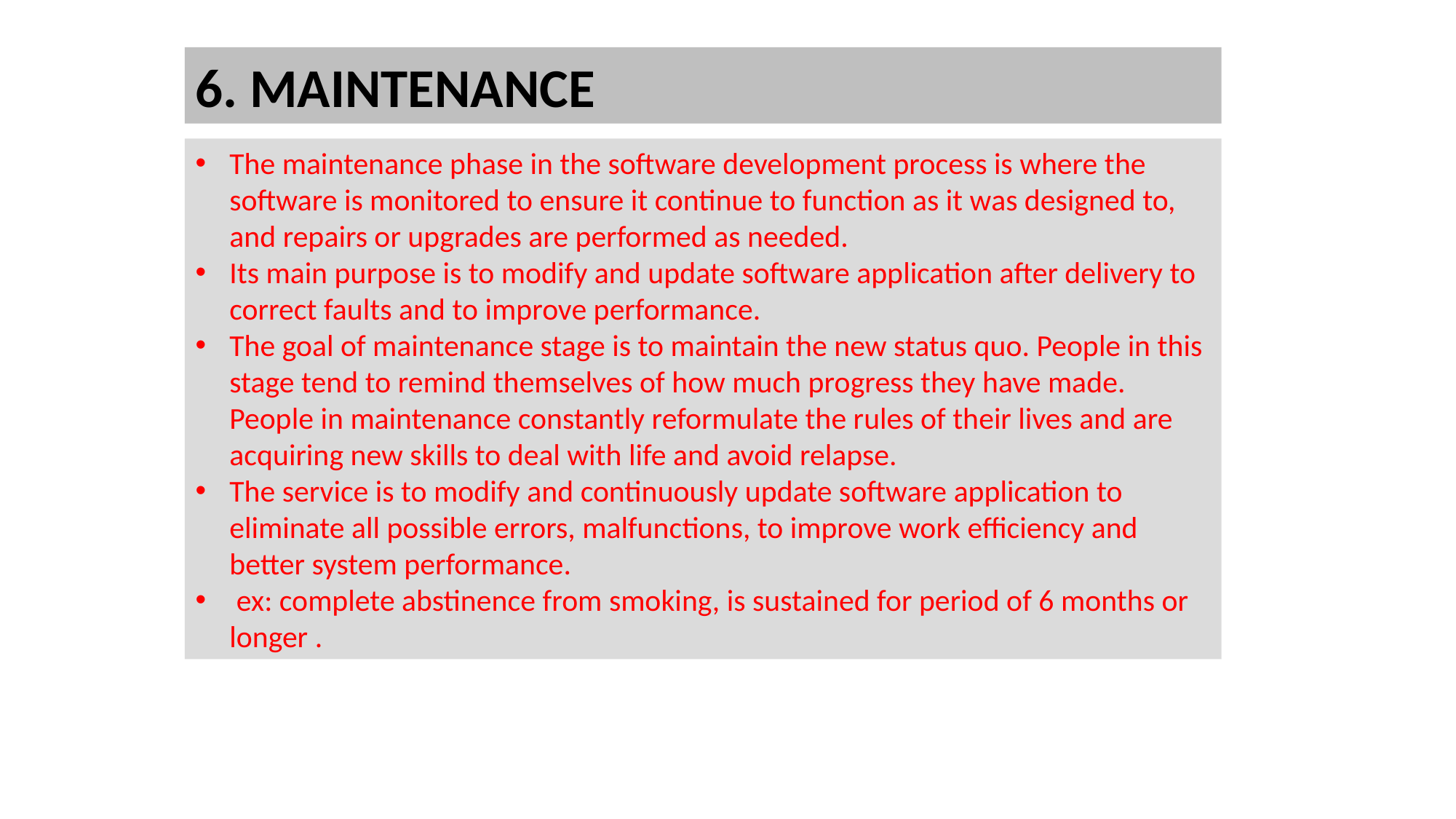

6. MAINTENANCE
The maintenance phase in the software development process is where the software is monitored to ensure it continue to function as it was designed to, and repairs or upgrades are performed as needed.
Its main purpose is to modify and update software application after delivery to correct faults and to improve performance.
The goal of maintenance stage is to maintain the new status quo. People in this stage tend to remind themselves of how much progress they have made. People in maintenance constantly reformulate the rules of their lives and are acquiring new skills to deal with life and avoid relapse.
The service is to modify and continuously update software application to eliminate all possible errors, malfunctions, to improve work efficiency and better system performance.
 ex: complete abstinence from smoking, is sustained for period of 6 months or longer .